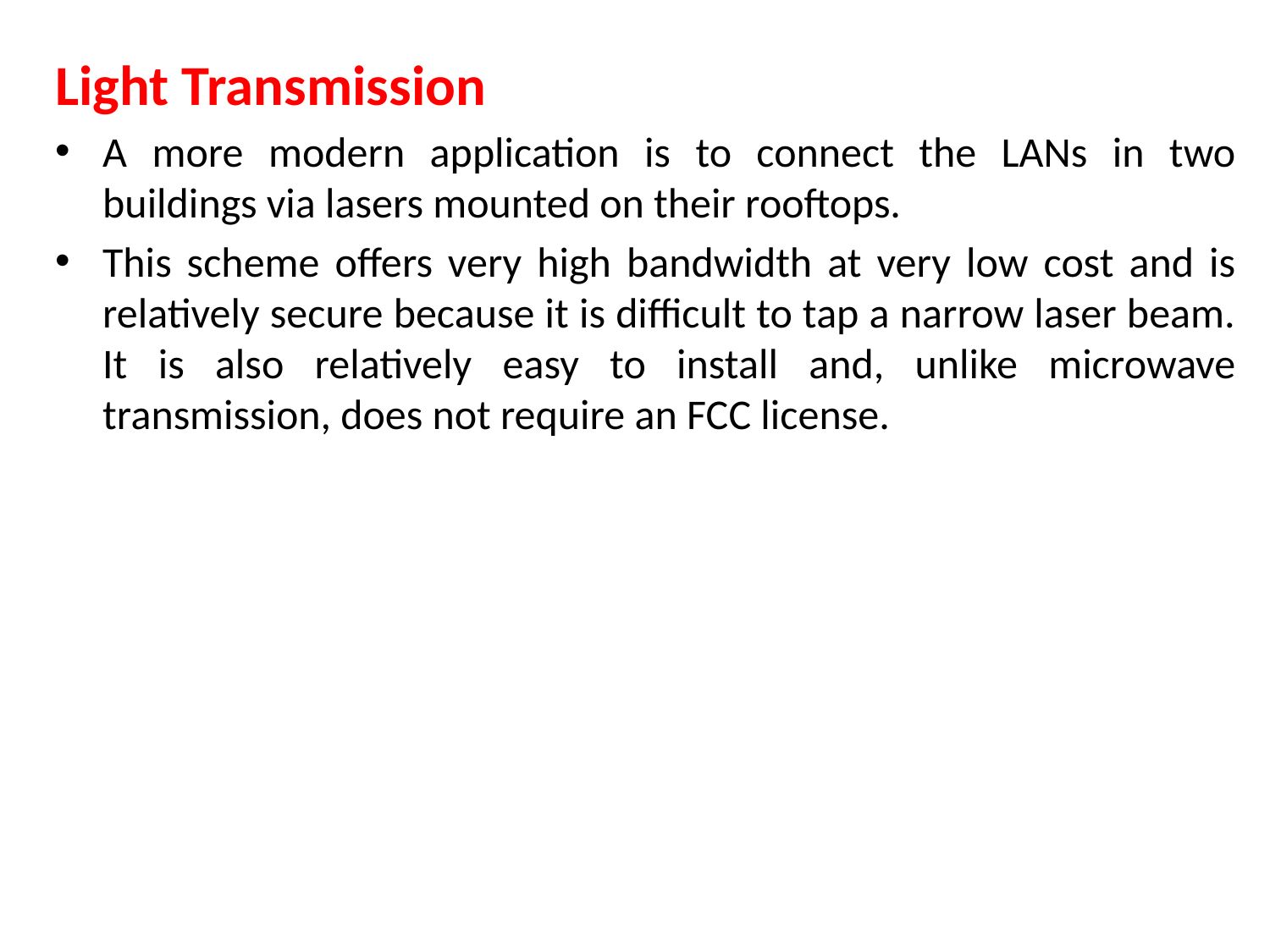

Light Transmission
A more modern application is to connect the LANs in two buildings via lasers mounted on their rooftops.
This scheme offers very high bandwidth at very low cost and is relatively secure because it is difficult to tap a narrow laser beam. It is also relatively easy to install and, unlike microwave transmission, does not require an FCC license.